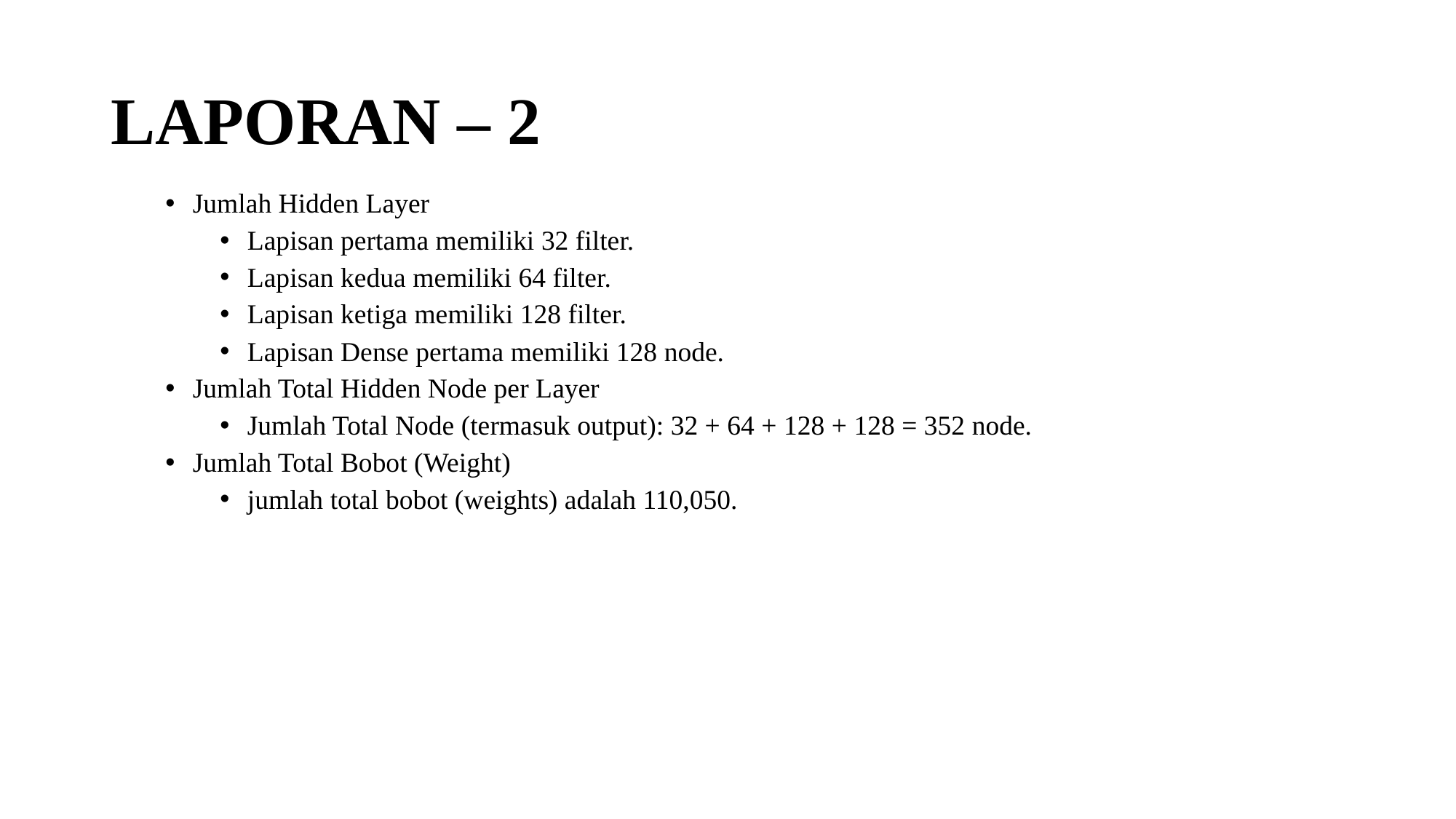

# LAPORAN – 2
Jumlah Hidden Layer
Lapisan pertama memiliki 32 filter.
Lapisan kedua memiliki 64 filter.
Lapisan ketiga memiliki 128 filter.
Lapisan Dense pertama memiliki 128 node.
Jumlah Total Hidden Node per Layer
Jumlah Total Node (termasuk output): 32 + 64 + 128 + 128 = 352 node.
Jumlah Total Bobot (Weight)
jumlah total bobot (weights) adalah 110,050.